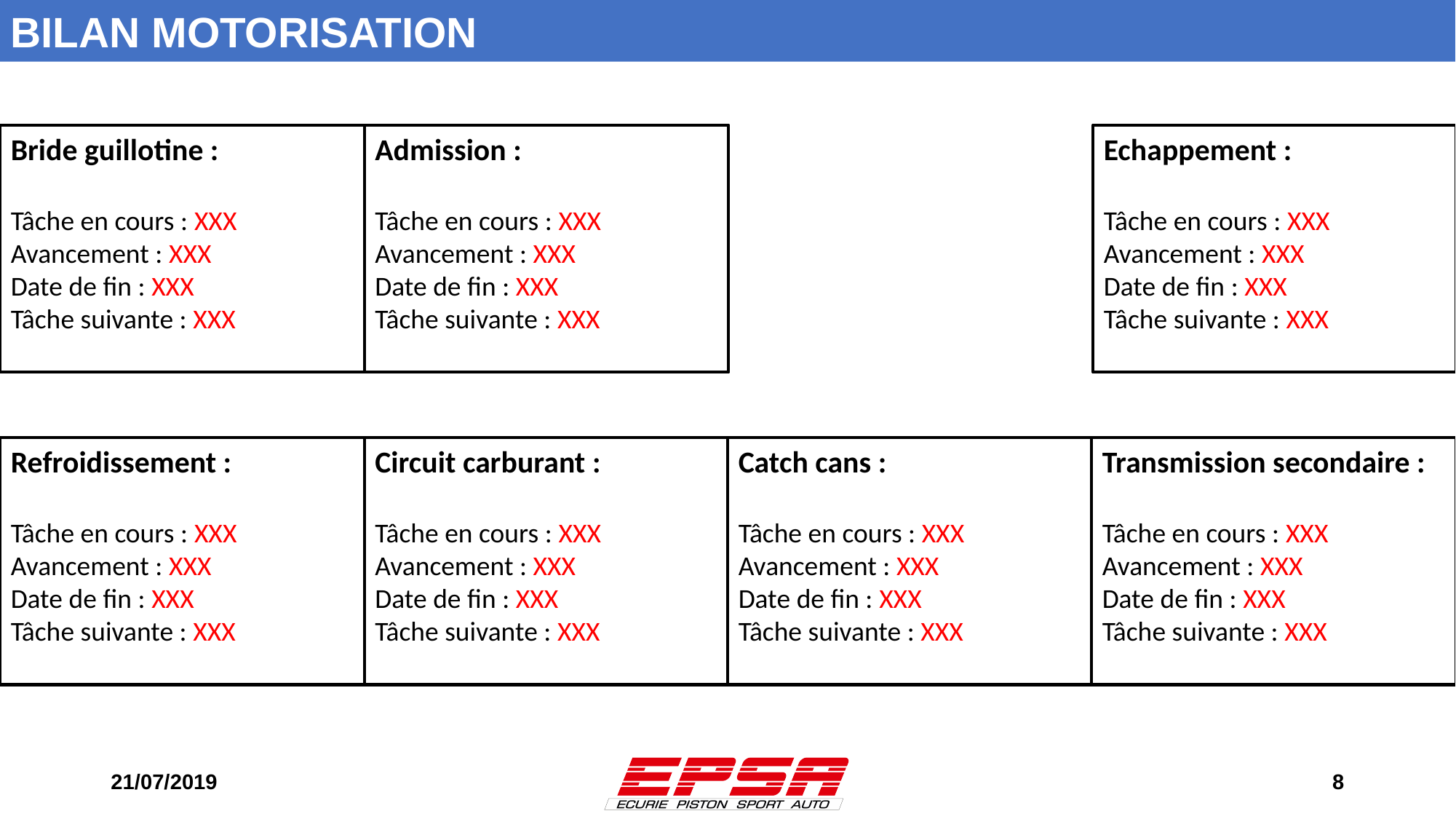

BILAN MOTORISATION
Echappement :

Tâche en cours : XXX
Avancement : XXX
Date de fin : XXX
Tâche suivante : XXX

Admission :

Tâche en cours : XXX
Avancement : XXX
Date de fin : XXX
Tâche suivante : XXX

Bride guillotine :

Tâche en cours : XXX
Avancement : XXX
Date de fin : XXX
Tâche suivante : XXX

Circuit carburant :

Tâche en cours : XXX
Avancement : XXX
Date de fin : XXX
Tâche suivante : XXX

Catch cans :

Tâche en cours : XXX
Avancement : XXX
Date de fin : XXX
Tâche suivante : XXX

Transmission secondaire :

Tâche en cours : XXX
Avancement : XXX
Date de fin : XXX
Tâche suivante : XXX

Refroidissement :

Tâche en cours : XXX
Avancement : XXX
Date de fin : XXX
Tâche suivante : XXX

21/07/2019
8